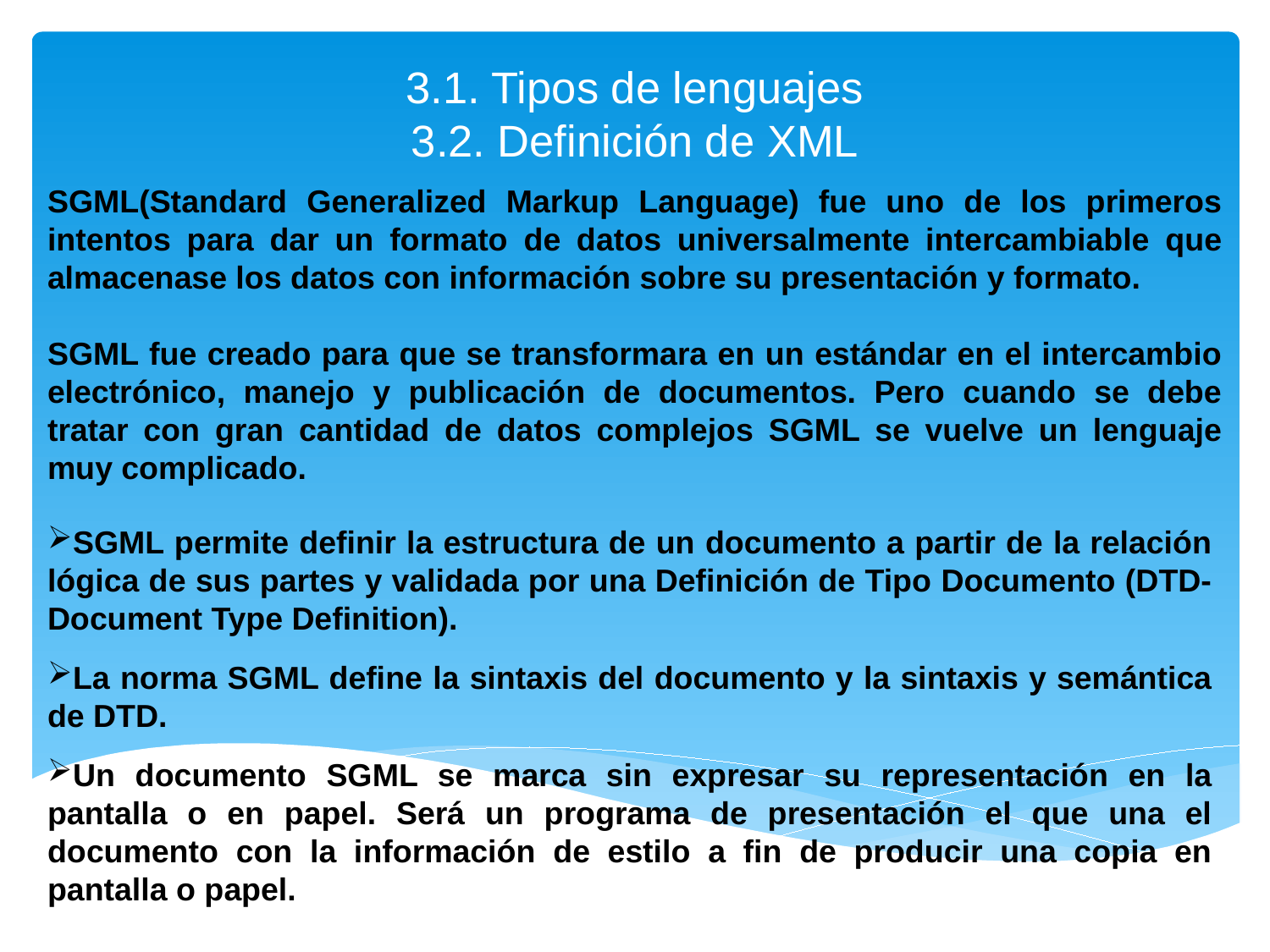

# 3.1. Tipos de lenguajes 3.2. Definición de XML
SGML(Standard Generalized Markup Language) fue uno de los primeros intentos para dar un formato de datos universalmente intercambiable que almacenase los datos con información sobre su presentación y formato.

SGML fue creado para que se transformara en un estándar en el intercambio electrónico, manejo y publicación de documentos. Pero cuando se debe tratar con gran cantidad de datos complejos SGML se vuelve un lenguaje muy complicado.
SGML permite definir la estructura de un documento a partir de la relación lógica de sus partes y validada por una Definición de Tipo Documento (DTD-Document Type Definition).
La norma SGML define la sintaxis del documento y la sintaxis y semántica de DTD.
Un documento SGML se marca sin expresar su representación en la pantalla o en papel. Será un programa de presentación el que una el documento con la información de estilo a fin de producir una copia en pantalla o papel.